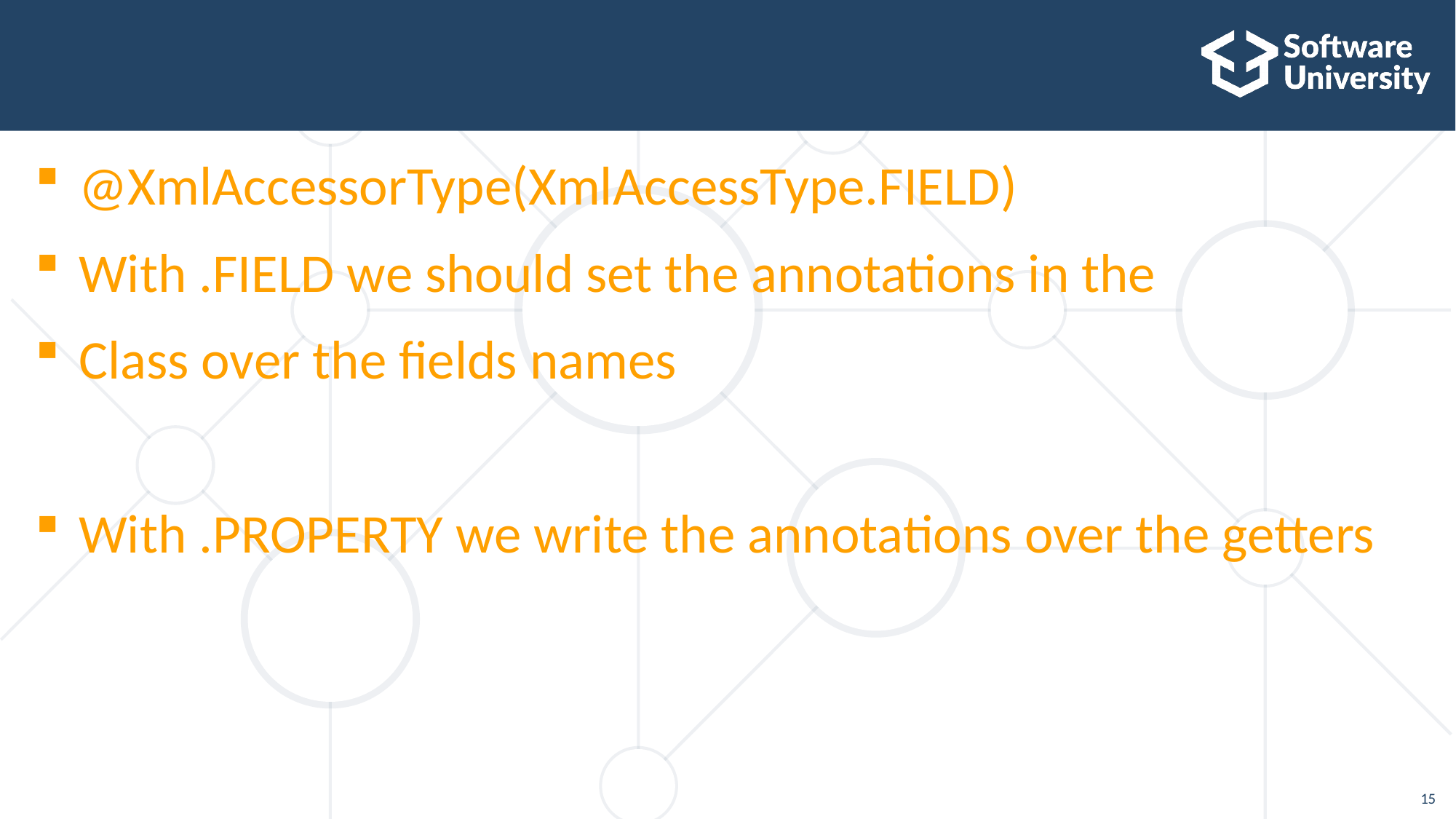

#
@XmlAccessorType(XmlAccessType.FIELD)
With .FIELD we should set the annotations in the
Class over the fields names

With .PROPERTY we write the annotations over the getters
15